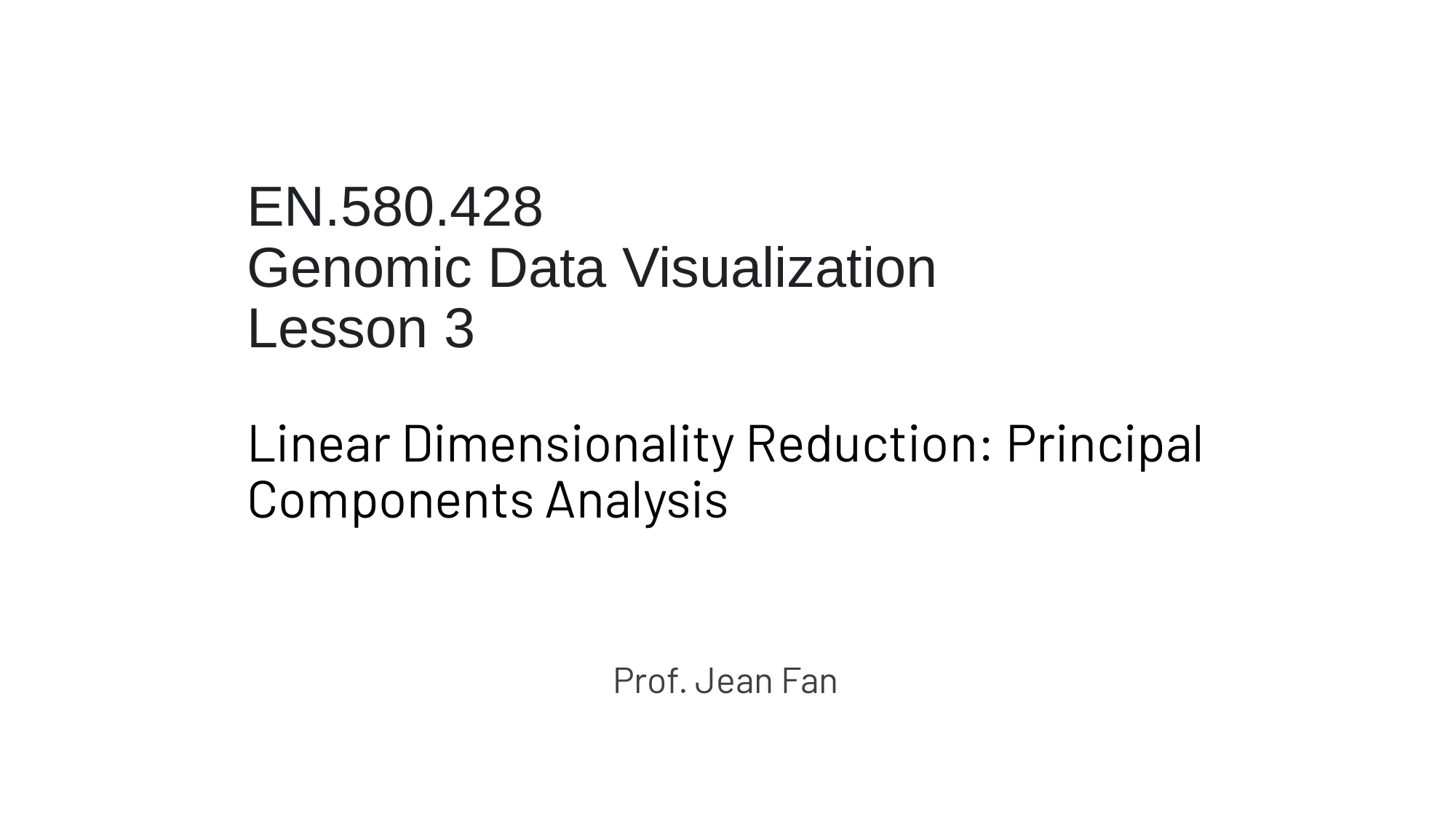

# EN.580.428 Genomic Data Visualization Lesson 3 Linear Dimensionality Reduction: Principal Components Analysis
Prof. Jean Fan